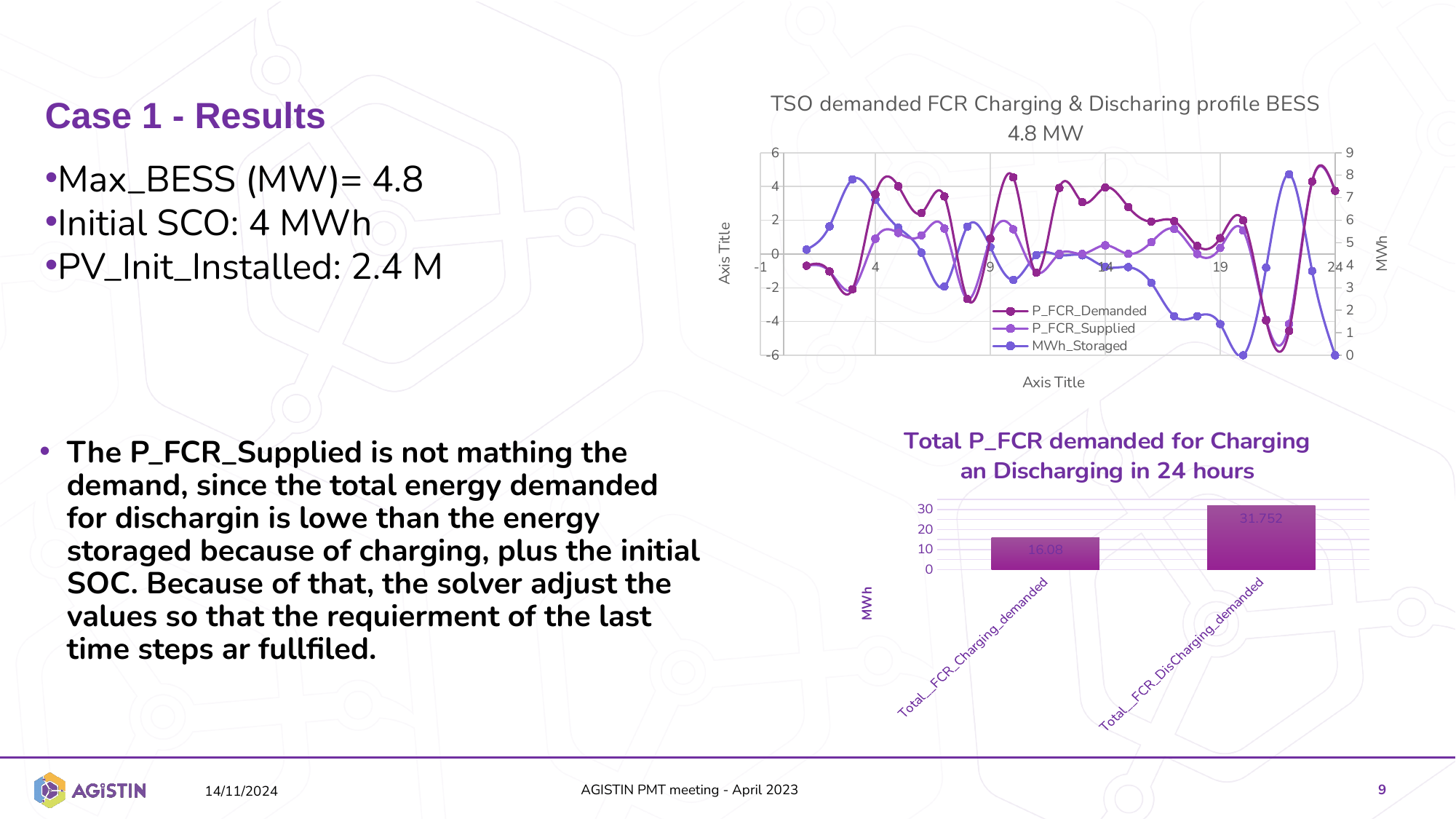

# Case 1 - Results

### Chart: TSO demanded FCR Charging & Discharing profile BESS 4.8 MW

| Category |  |  |  |
|---|---|---|---|
Max_BESS (MW)= 4.8
Initial SCO: 4 MWh
PV_Init_Installed: 2.4 M

### Chart: Total P_FCR demanded for Charging an Discharging in 24 hours

| Category |  |
|---|---|
| Total__FCR_Charging_demanded | 16.08000000000004 |
| Total__FCR_DisCharging_demanded | 31.75200000000001 |
The P_FCR_Supplied is not mathing the demand, since the total energy demanded for dischargin is lowe than the energy storaged because of charging, plus the initial SOC. Because of that, the solver adjust the values so that the requierment of the last time steps ar fullfiled.
14/11/2024
AGISTIN PMT meeting - April 2023
9